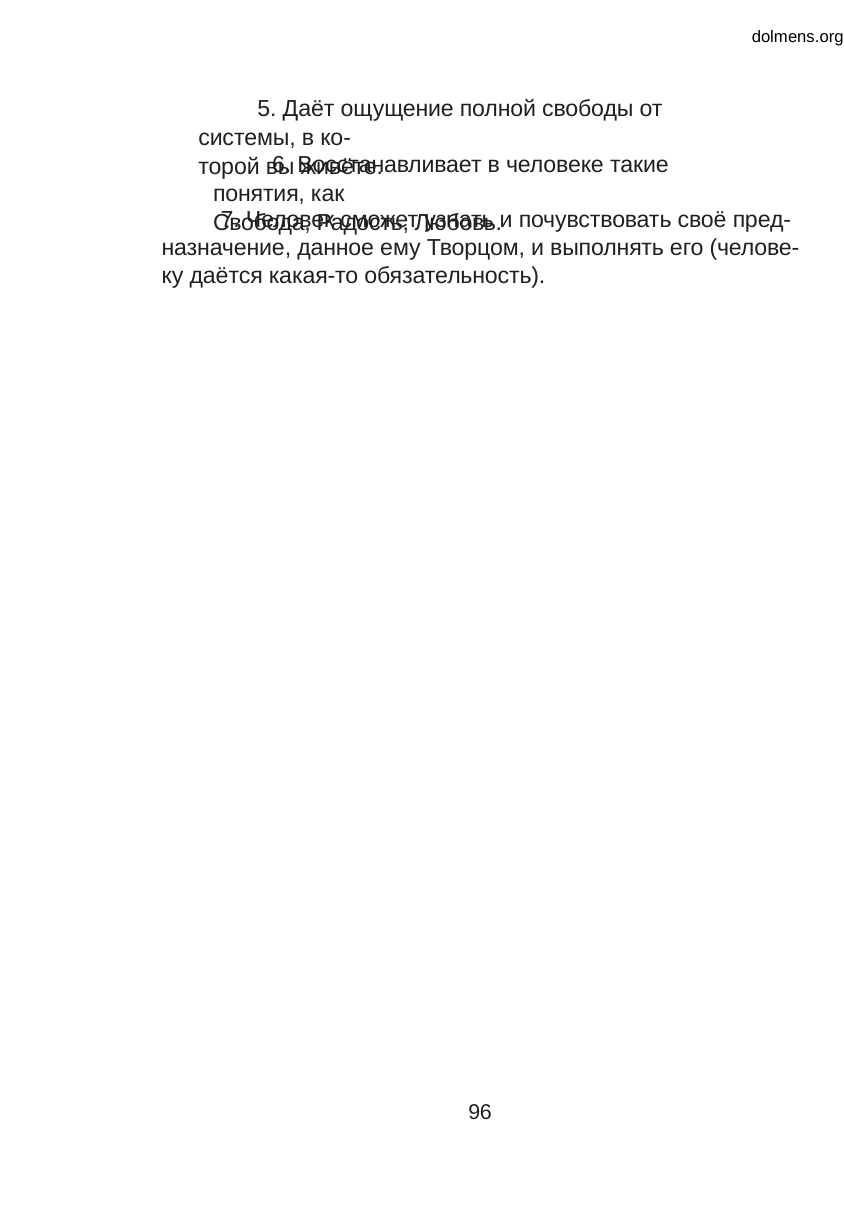

dolmens.org

5. Даёт ощущение полной свободы от системы, в ко-
торой вы живёте.

6. Восстанавливает в человеке такие понятия, как
Свобода, Радость, Любовь.

7. Человек сможет узнать и почувствовать своё пред-
назначение, данное ему Творцом, и выполнять его (челове-
ку даётся какая-то обязательность).

96